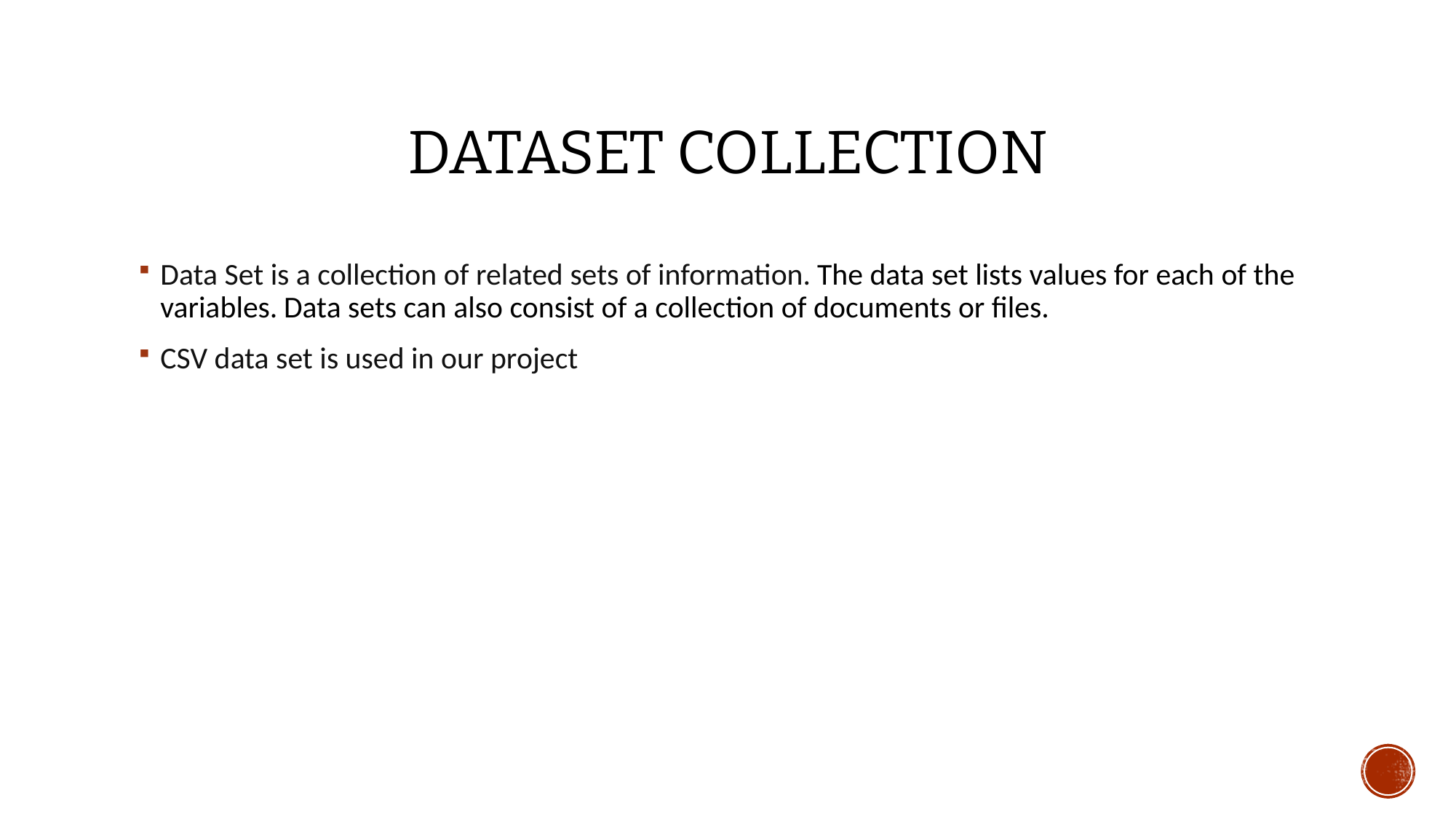

# DATASET COLLECTION
Data Set is a collection of related sets of information. The data set lists values for each of the variables. Data sets can also consist of a collection of documents or files.
CSV data set is used in our project